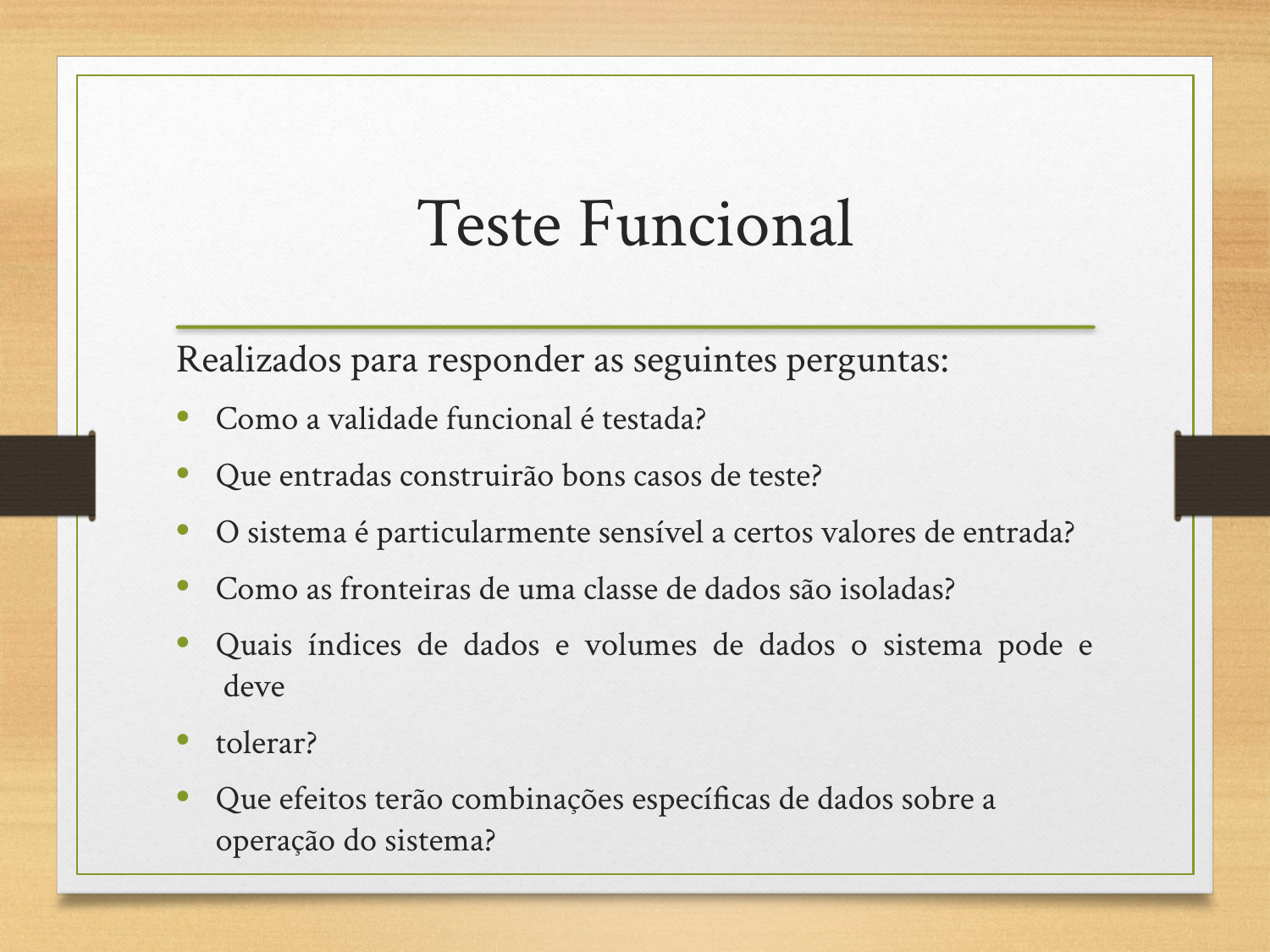

# Teste Funcional
Realizados para responder as seguintes perguntas:
Como a validade funcional é testada?
Que entradas construirão bons casos de teste?
O sistema é particularmente sensível a certos valores de entrada?
Como as fronteiras de uma classe de dados são isoladas?
Quais  índices  de  dados  e  volumes  de  dados  o  sistema  pode  e  deve
tolerar?
Que efeitos terão combinações específicas de dados sobre a operação do sistema?